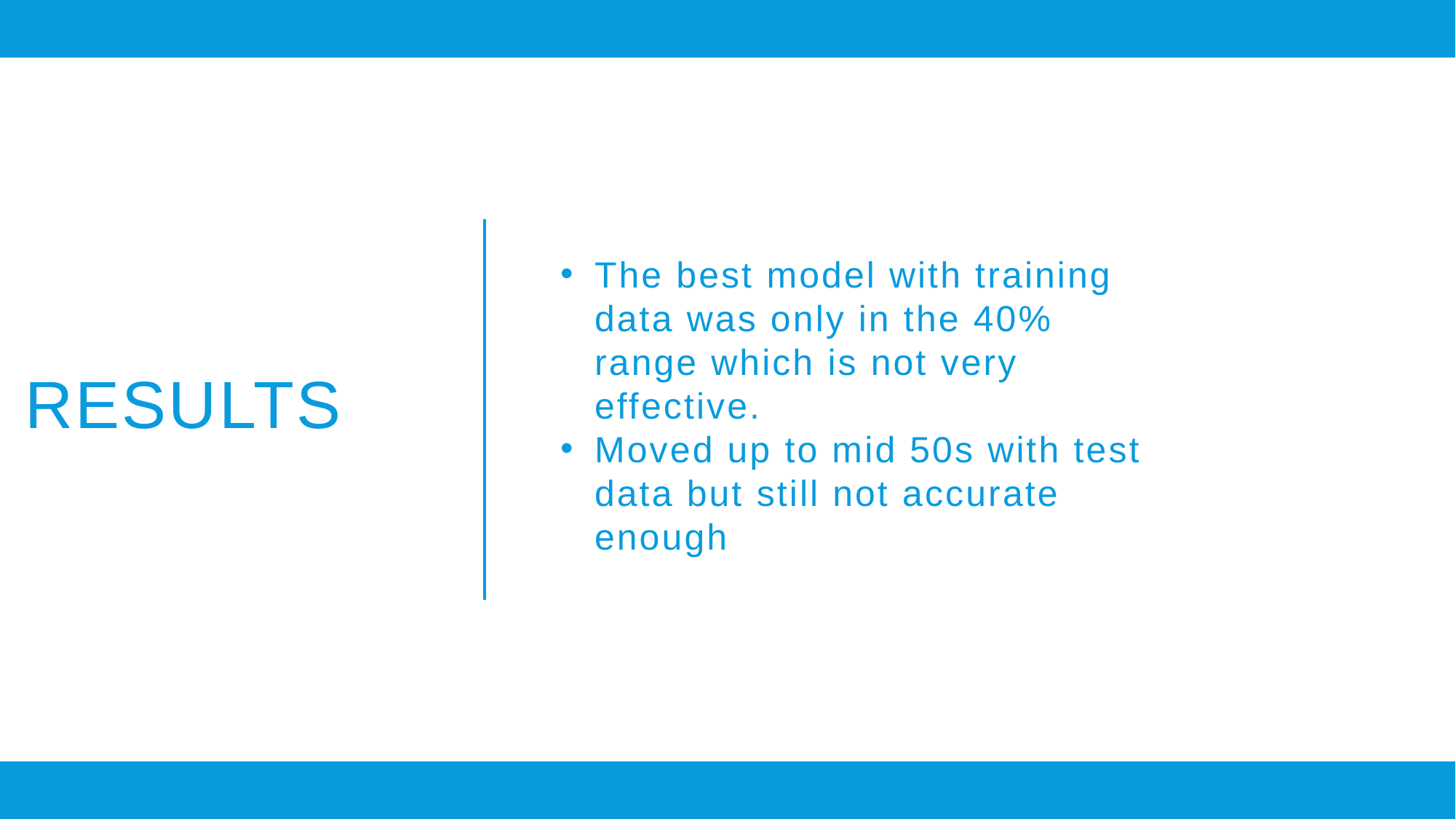

The best model with training data was only in the 40% range which is not very effective.
Moved up to mid 50s with test data but still not accurate enough
# Results